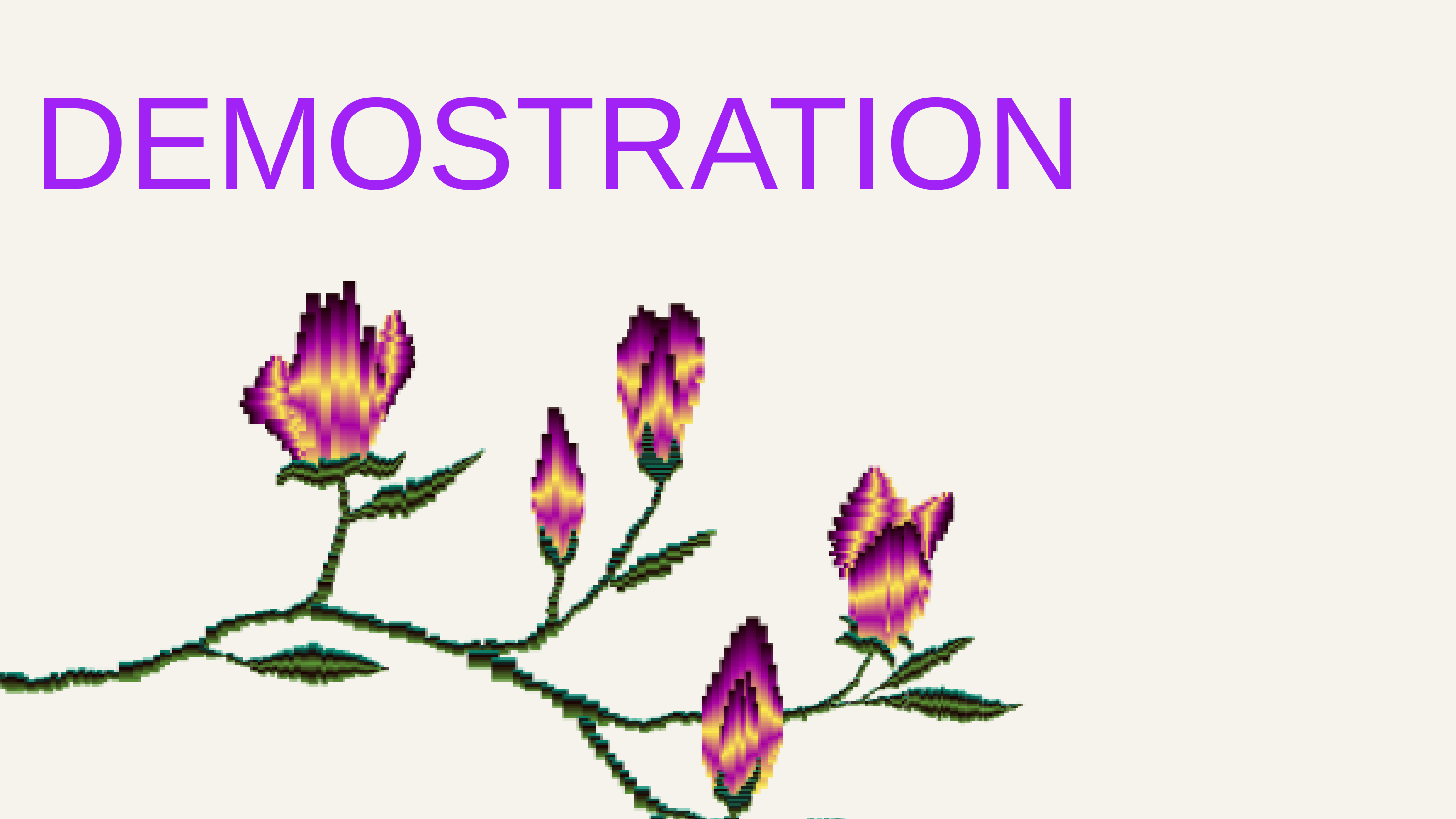

DEMOSTRATION
Briefly elaborate on what you want to discuss.